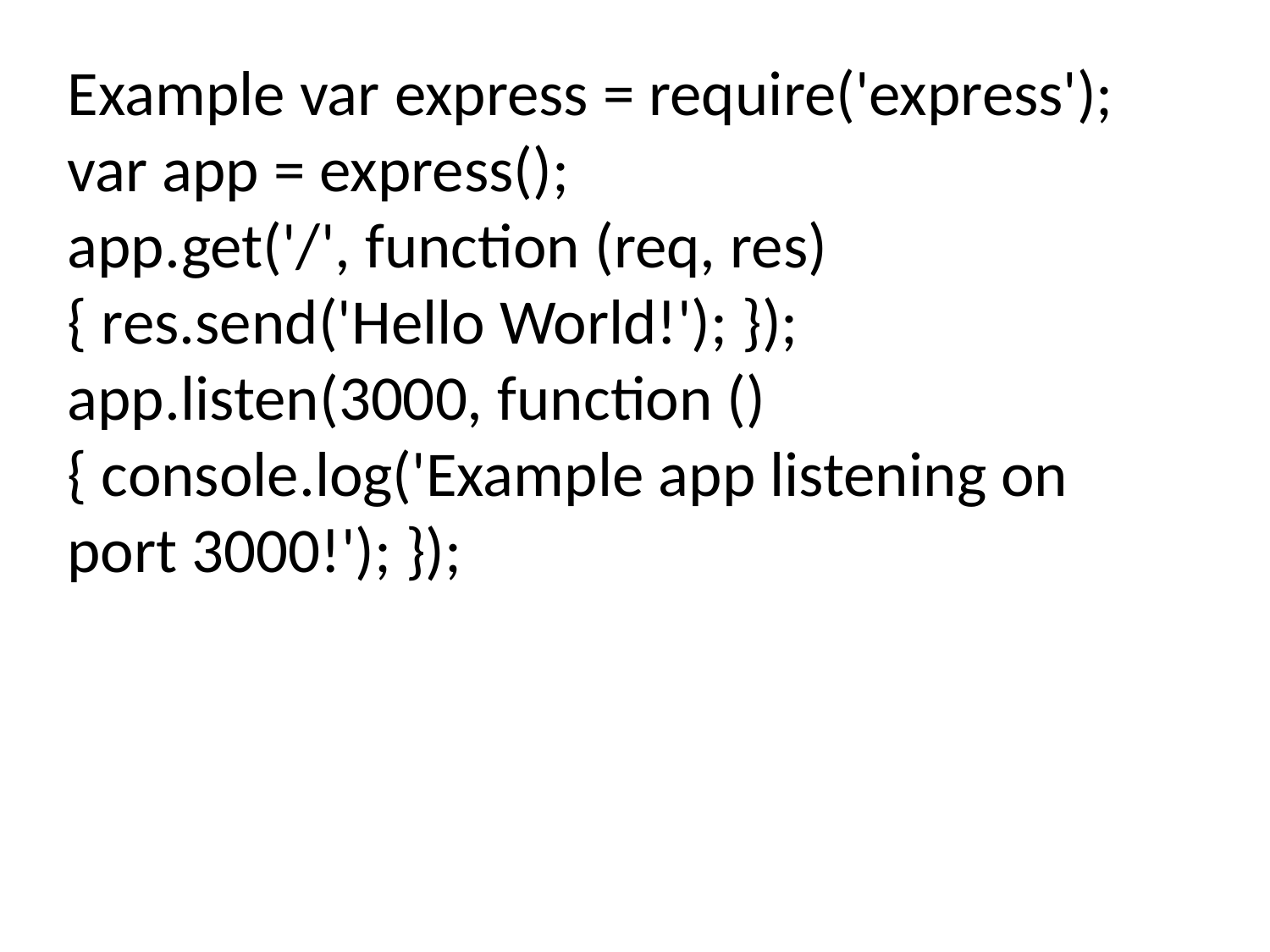

Example var express = require('express'); var app = express();
app.get('/', function (req, res) { res.send('Hello World!'); }); app.listen(3000, function () { console.log('Example app listening on port 3000!'); });